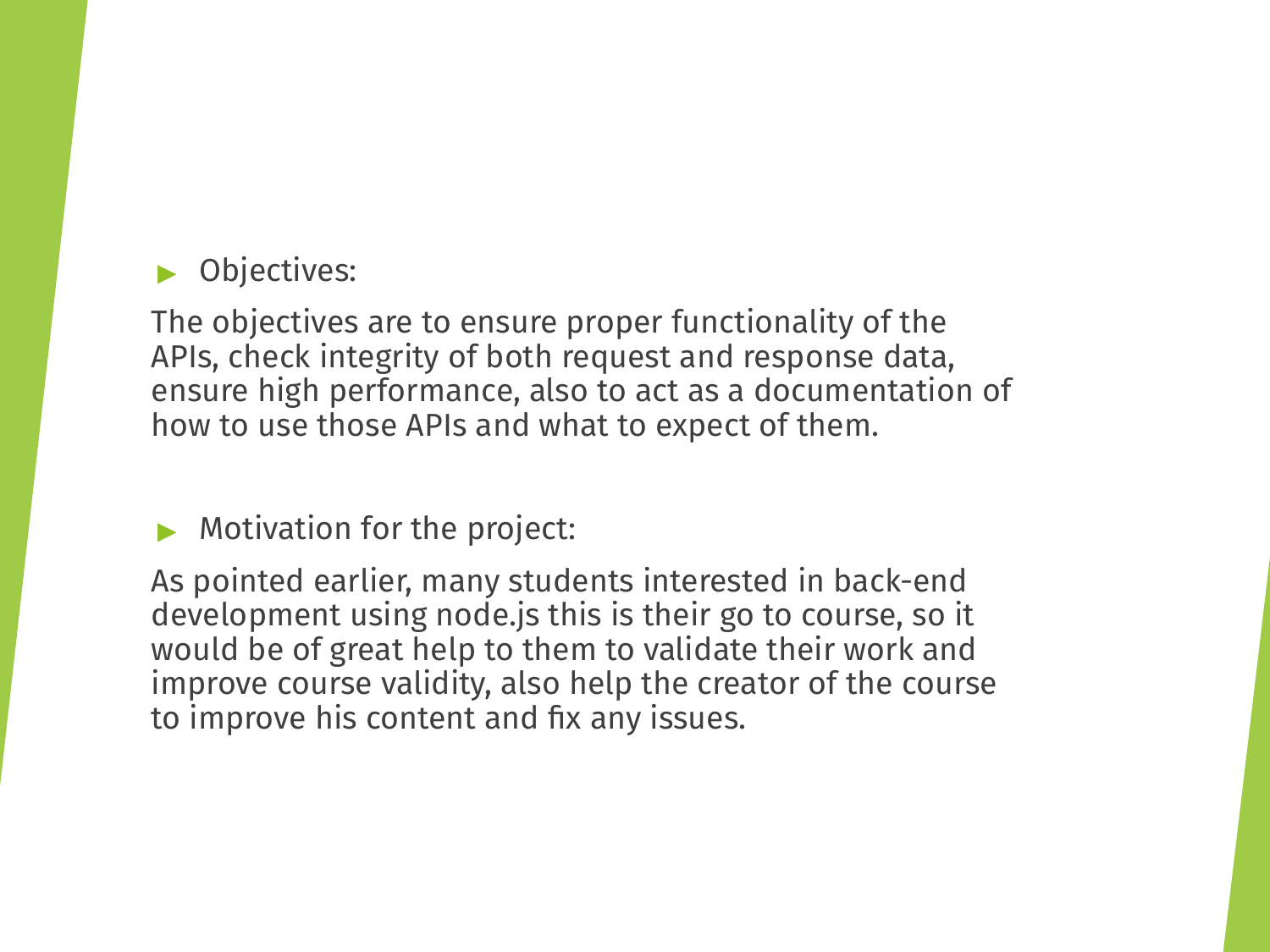

Objectives:
The objectives are to ensure proper functionality of the APIs, check integrity of both request and response data, ensure high performance, also to act as a documentation of how to use those APIs and what to expect of them.

Motivation for the project:
As pointed earlier, many students interested in back-end development using node.js this is their go to course, so it would be of great help to them to validate their work and improve course validity, also help the creator of the course to improve his content and fix any issues.